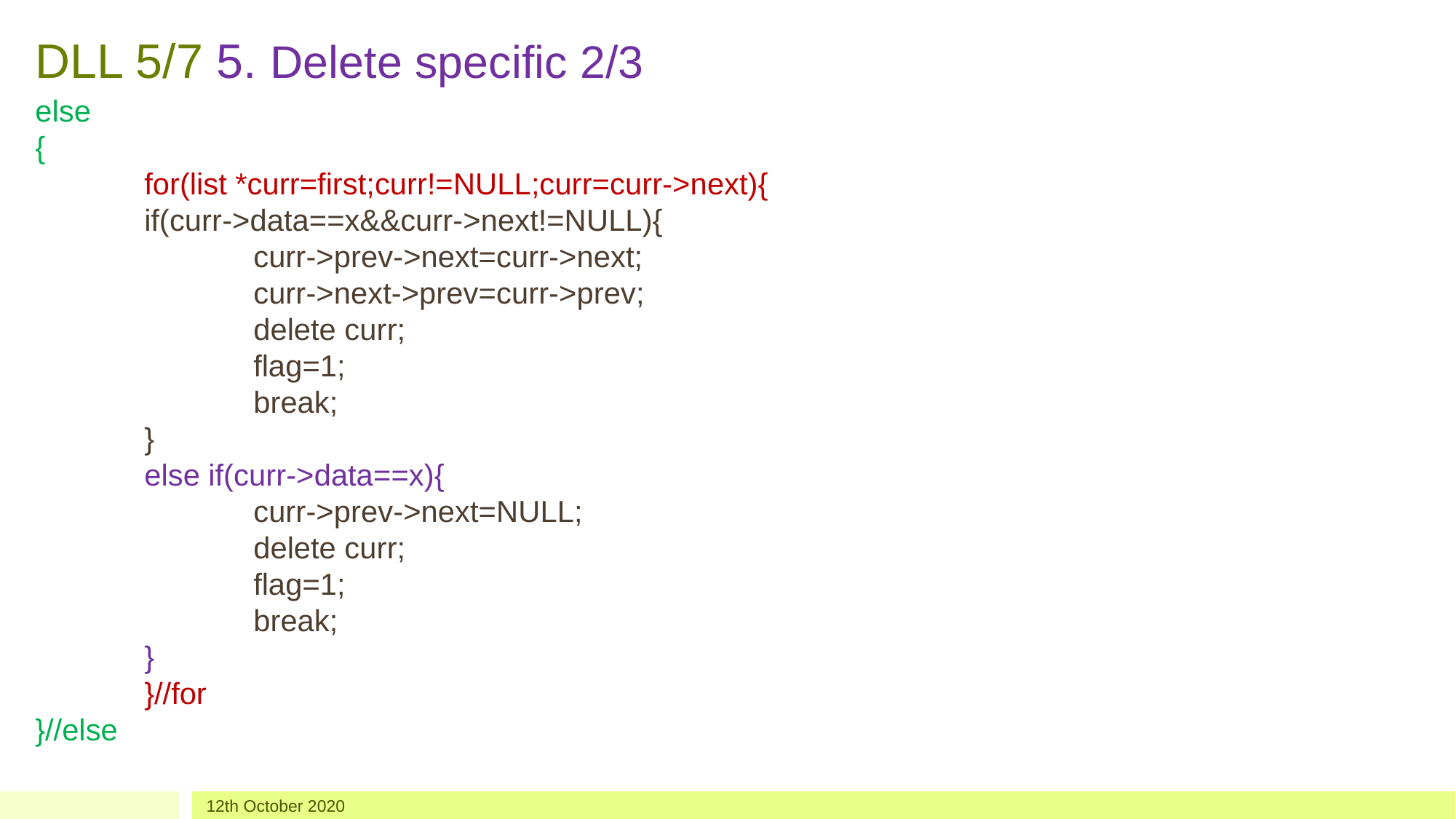

# DLL 5/7 5. Delete specific 2/3
else
{
	for(list *curr=first;curr!=NULL;curr=curr->next){
	if(curr->data==x&&curr->next!=NULL){
		curr->prev->next=curr->next;
		curr->next->prev=curr->prev;
		delete curr;
		flag=1;
		break;
	}
	else if(curr->data==x){
		curr->prev->next=NULL;
		delete curr;
		flag=1;
		break;
	}
	}//for
}//else
12th October 2020